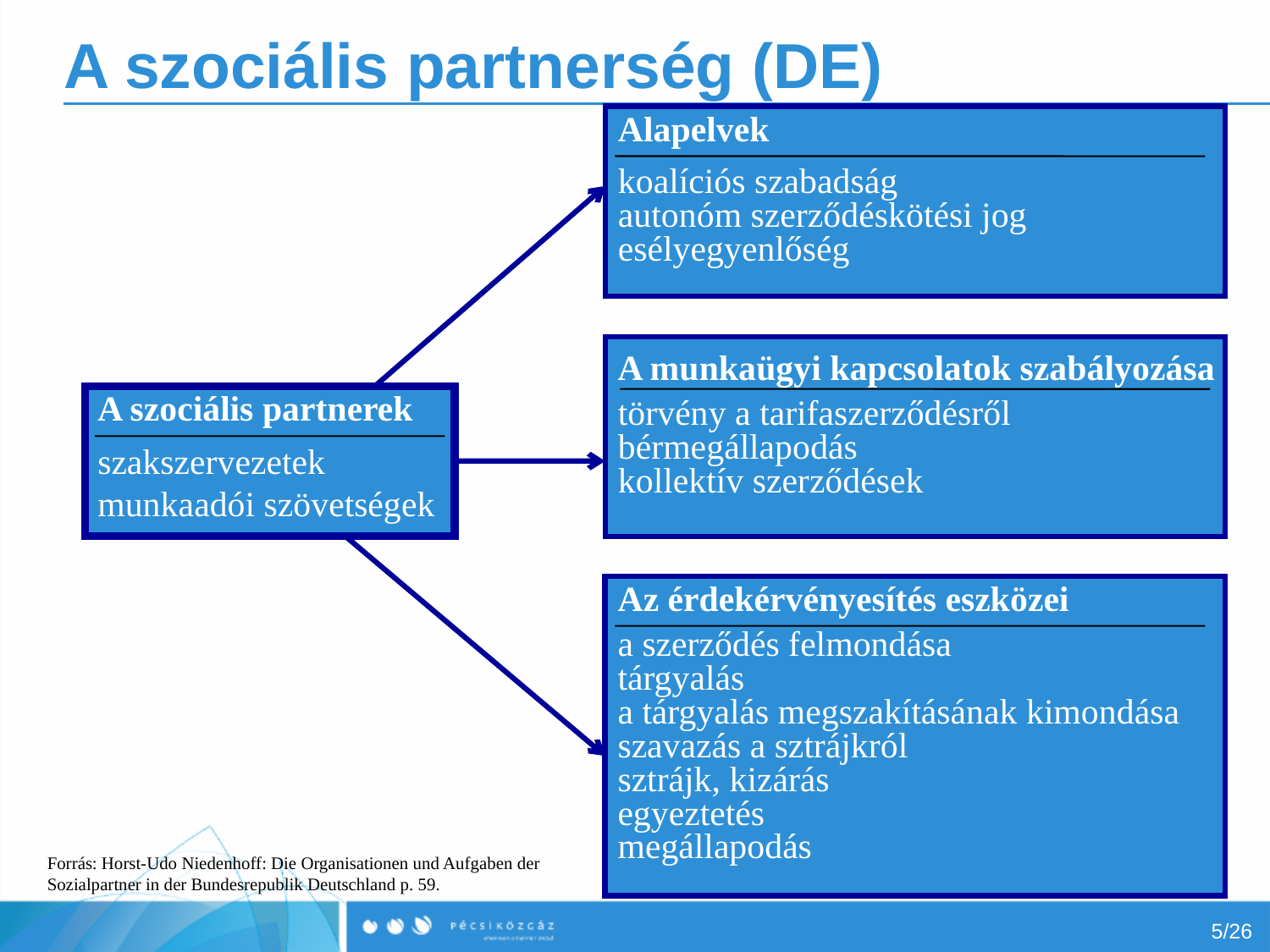

# A szociális partnerség (DE)
Alapelvek
koalíciós szabadság
autonóm szerződéskötési jog
esélyegyenlőség

A munkaügyi kapcsolatok szabályozása
törvény a tarifaszerződésről
bérmegállapodás
kollektív szerződések
A szociális partnerek
szakszervezetek
munkaadói szövetségek

Az érdekérvényesítés eszközei
a szerződés felmondása
tárgyalás
a tárgyalás megszakításának kimondása
szavazás a sztrájkról
sztrájk, kizárás
egyeztetés
megállapodás

Forrás: Horst-Udo Niedenhoff: Die Organisationen und Aufgaben der Sozialpartner in der Bundesrepublik Deutschland p. 59.
5/26